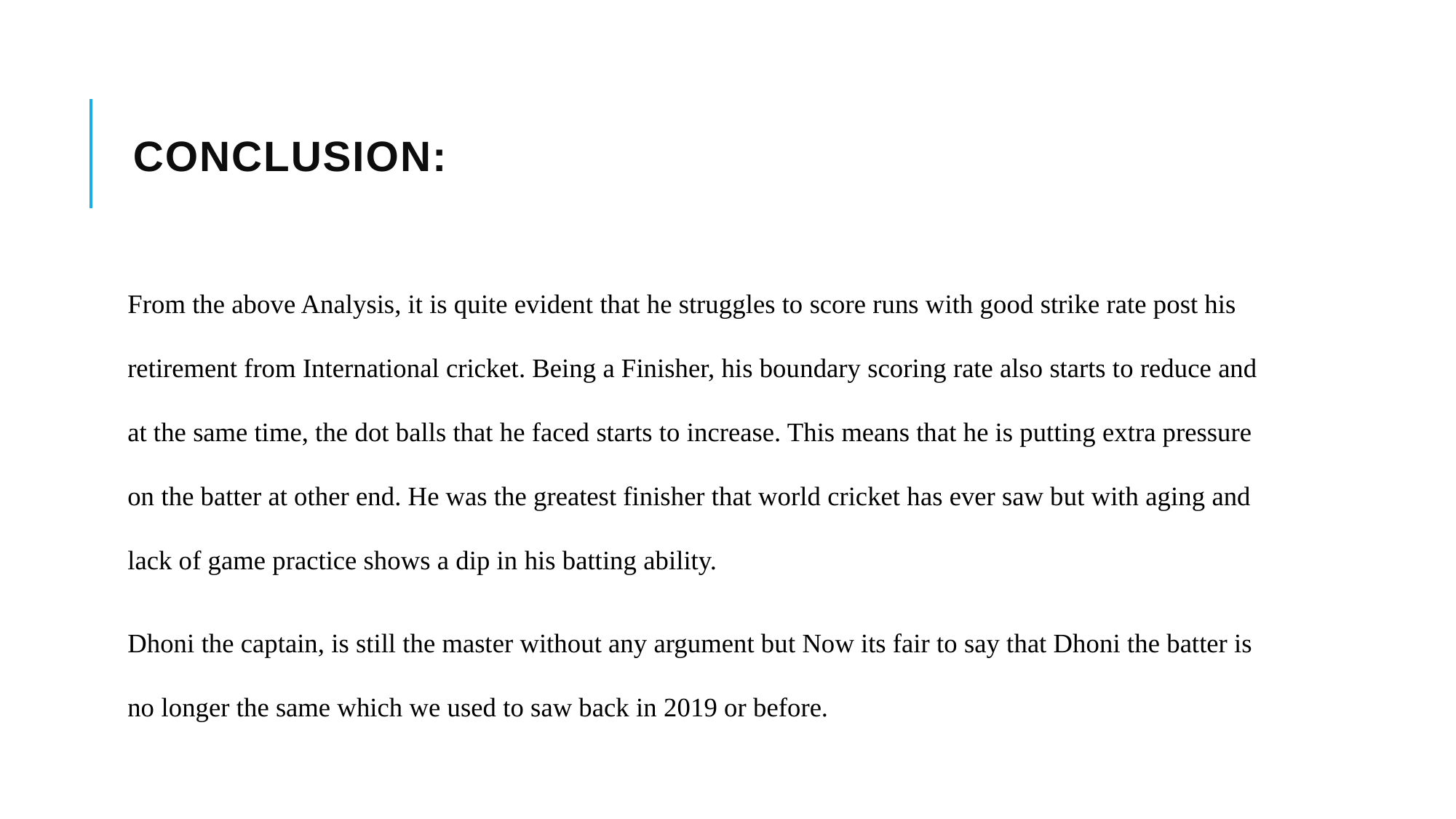

# CONCLUSION:
From the above Analysis, it is quite evident that he struggles to score runs with good strike rate post his retirement from International cricket. Being a Finisher, his boundary scoring rate also starts to reduce and at the same time, the dot balls that he faced starts to increase. This means that he is putting extra pressure on the batter at other end. He was the greatest finisher that world cricket has ever saw but with aging and lack of game practice shows a dip in his batting ability.
Dhoni the captain, is still the master without any argument but Now its fair to say that Dhoni the batter is no longer the same which we used to saw back in 2019 or before.